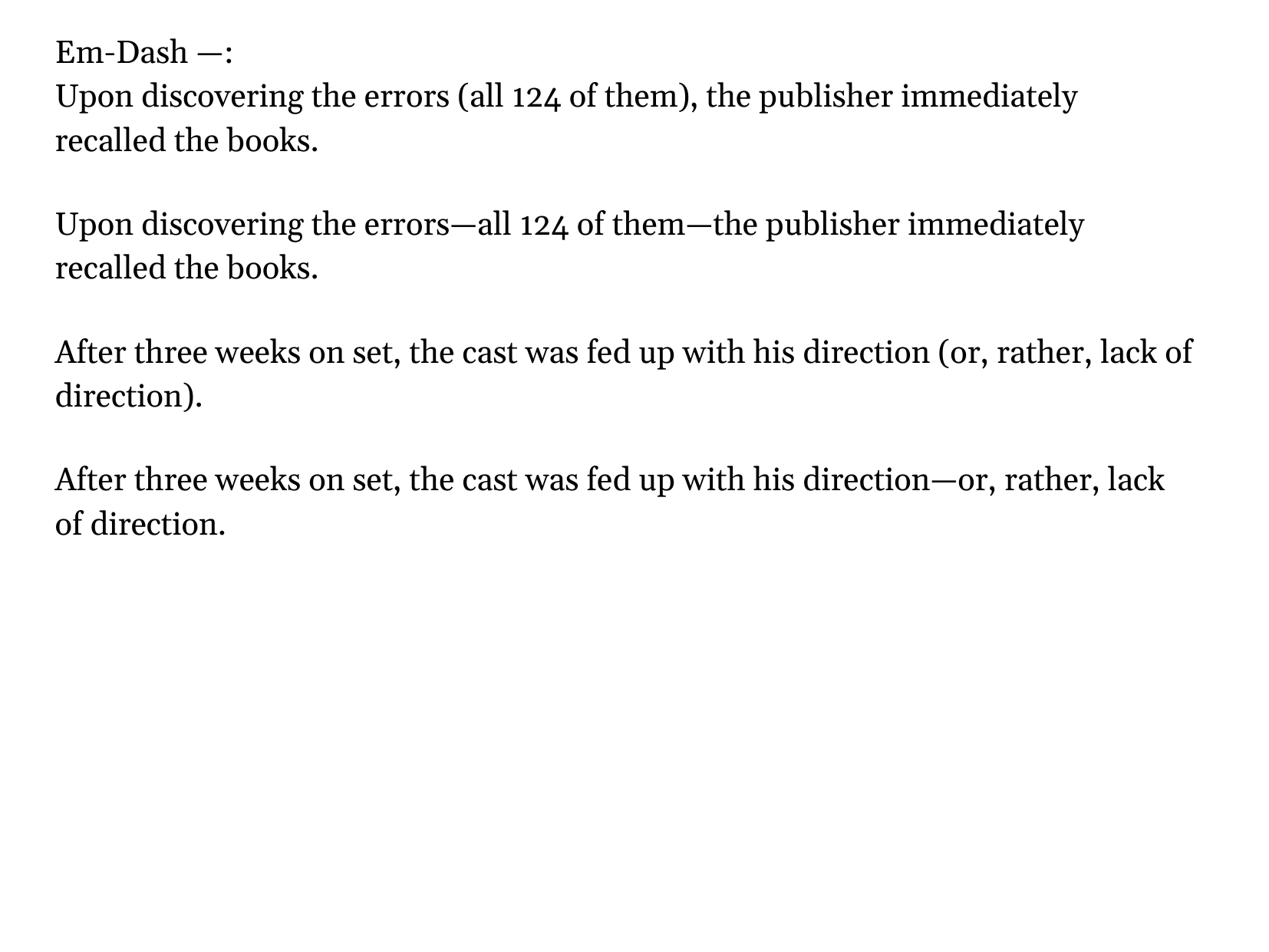

Em-Dash —:
Upon discovering the errors (all 124 of them), the publisher immediately recalled the books.

Upon discovering the errors—all 124 of them—the publisher immediately recalled the books.

After three weeks on set, the cast was fed up with his direction (or, rather, lack of direction).

After three weeks on set, the cast was fed up with his direction—or, rather, lack of direction.